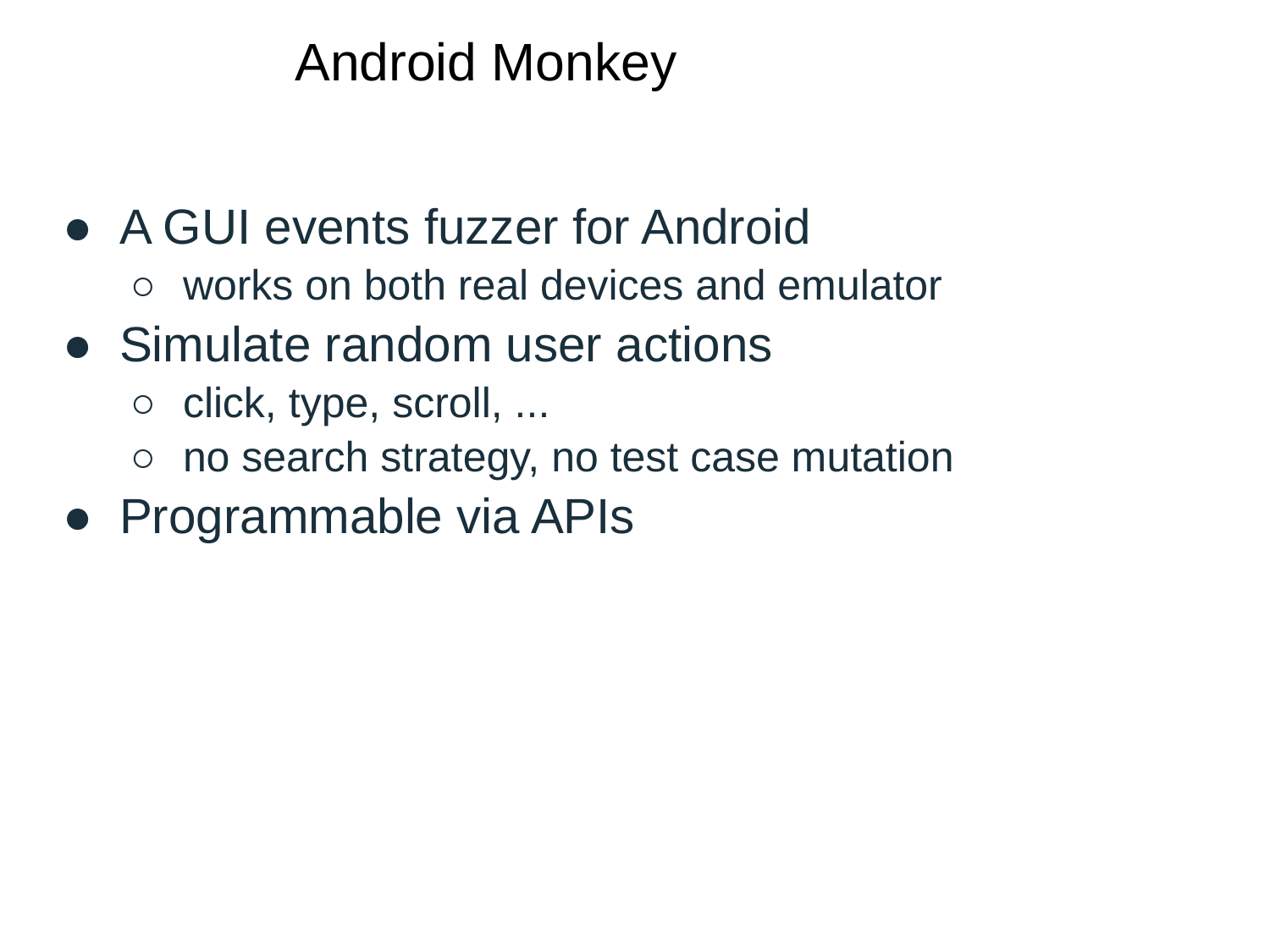

# Android Monkey
A GUI events fuzzer for Android
works on both real devices and emulator
Simulate random user actions
click, type, scroll, ...
no search strategy, no test case mutation
Programmable via APIs